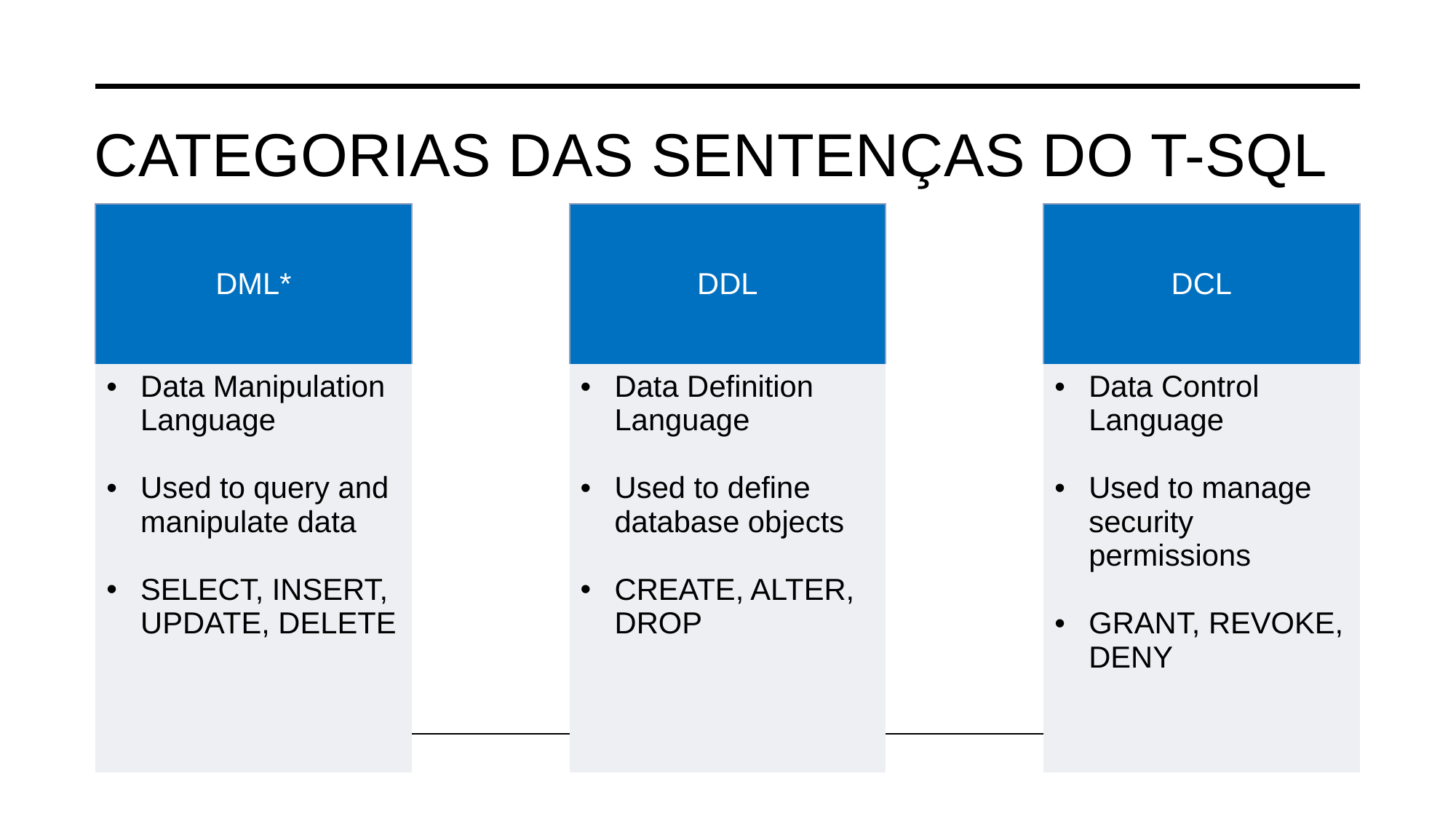

# Categorias das sentenças do t-sql
| DCL |
| --- |
| Data Control Language Used to manage security permissions GRANT, REVOKE, DENY |
| DDL |
| --- |
| Data Definition Language Used to define database objects CREATE, ALTER, DROP |
| DML\* |
| --- |
| Data Manipulation Language Used to query and manipulate data SELECT, INSERT, UPDATE, DELETE |